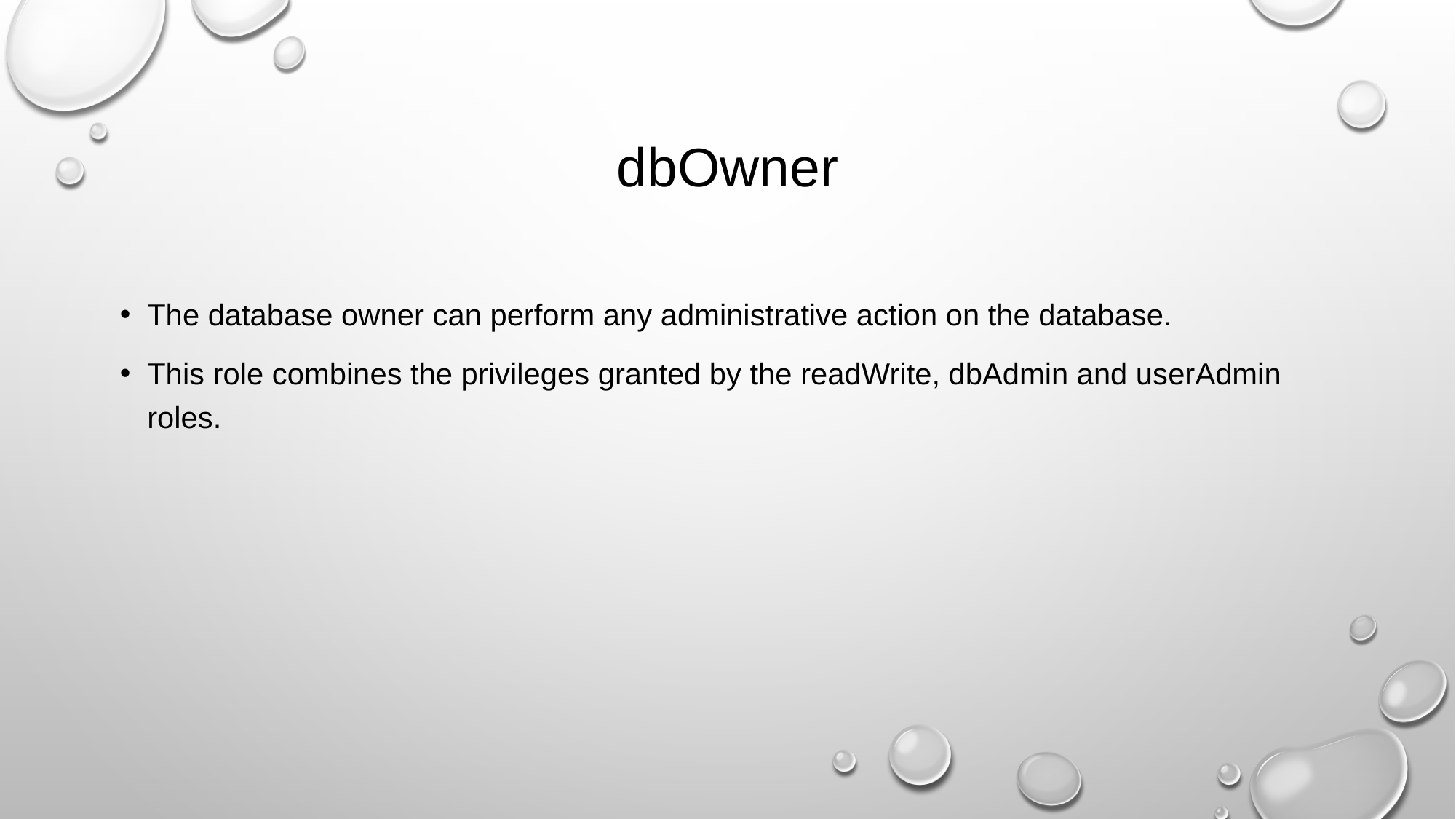

# dbOwner
The database owner can perform any administrative action on the database.
This role combines the privileges granted by the readWrite, dbAdmin and userAdmin roles.